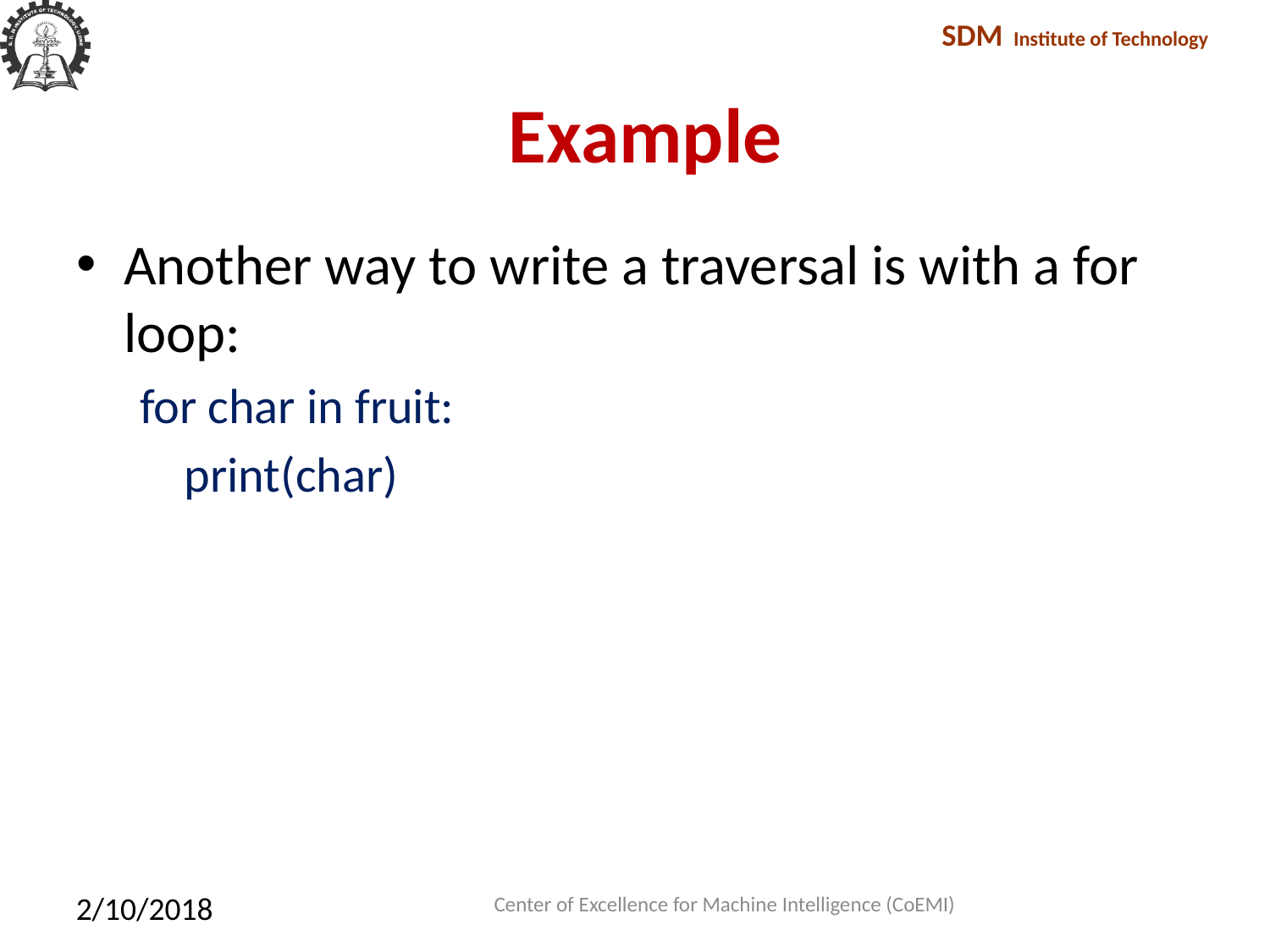

# Example
Another way to write a traversal is with a for loop:
for char in fruit:
    print(char)
Center of Excellence for Machine Intelligence (CoEMI)
2/10/2018